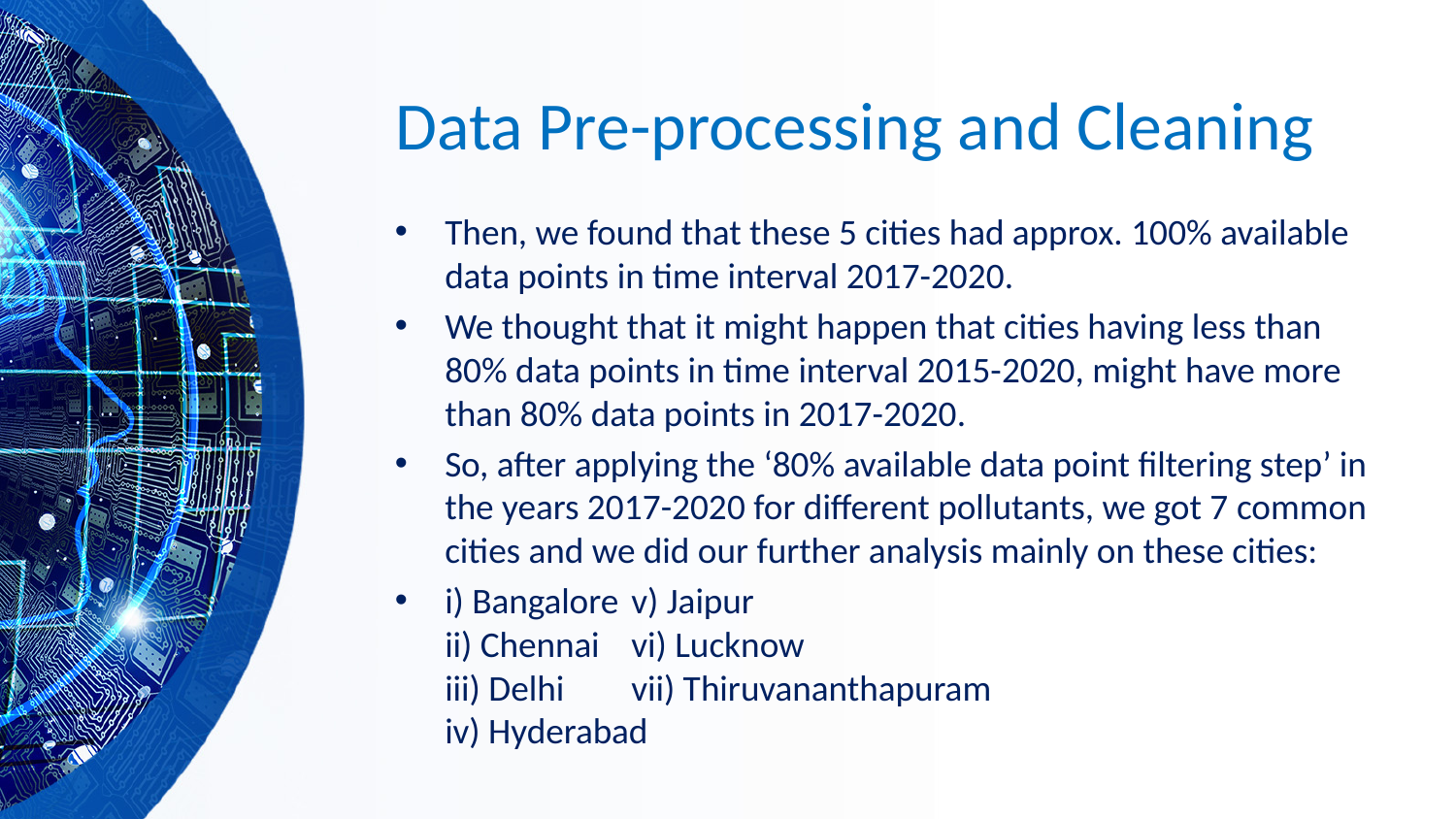

# Data Pre-processing and Cleaning
Then, we found that these 5 cities had approx. 100% available data points in time interval 2017-2020.
We thought that it might happen that cities having less than 80% data points in time interval 2015-2020, might have more than 80% data points in 2017-2020.
So, after applying the ‘80% available data point filtering step’ in the years 2017-2020 for different pollutants, we got 7 common cities and we did our further analysis mainly on these cities:
i) Bangalore		v) Jaipur
ii) Chennai		vi) Lucknow
iii) Delhi		vii) Thiruvananthapuram
iv) Hyderabad